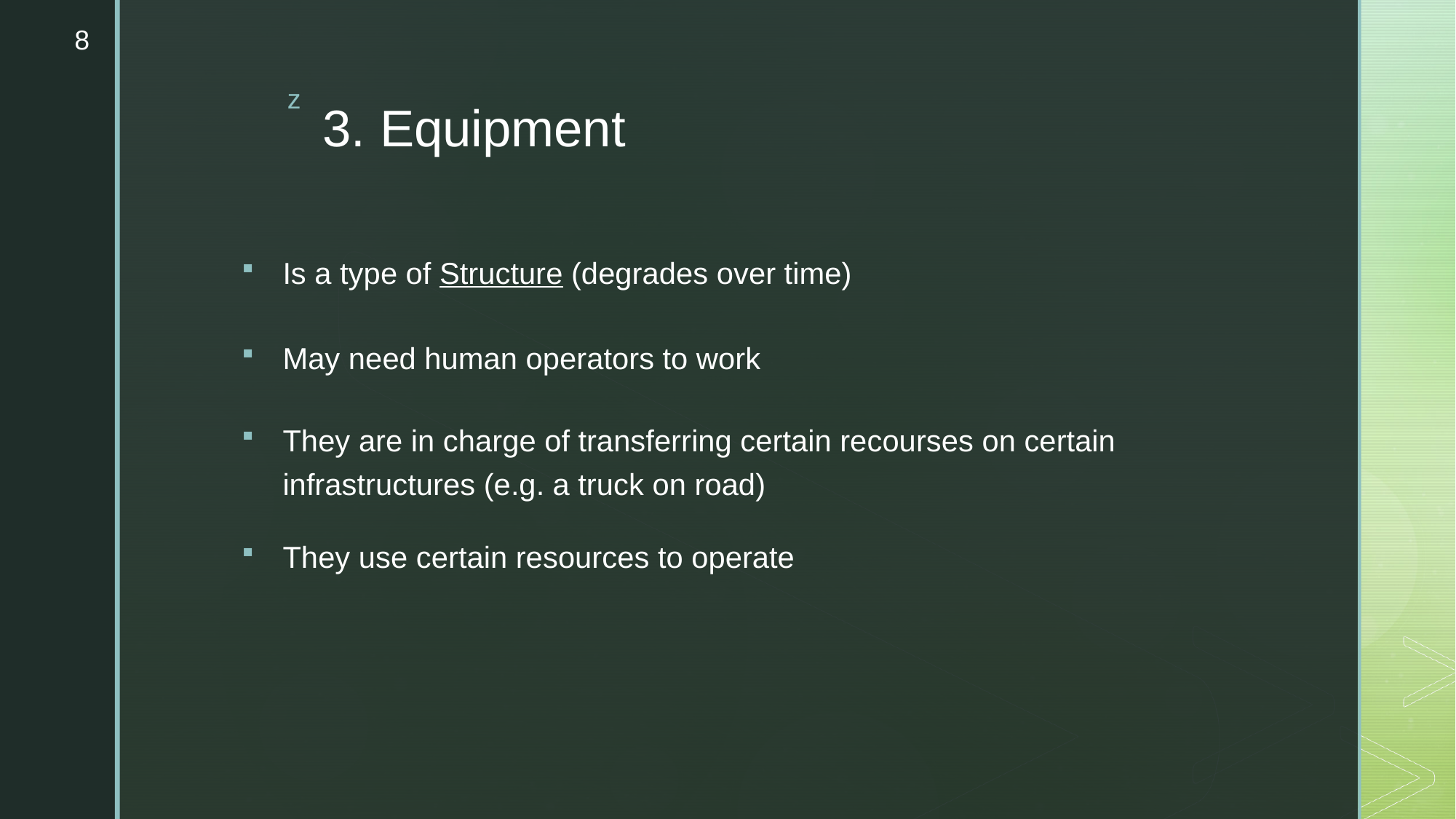

8
# 3. Equipment
Is a type of Structure (degrades over time)
May need human operators to work
They are in charge of transferring certain recourses on certain infrastructures (e.g. a truck on road)

They use certain resources to operate